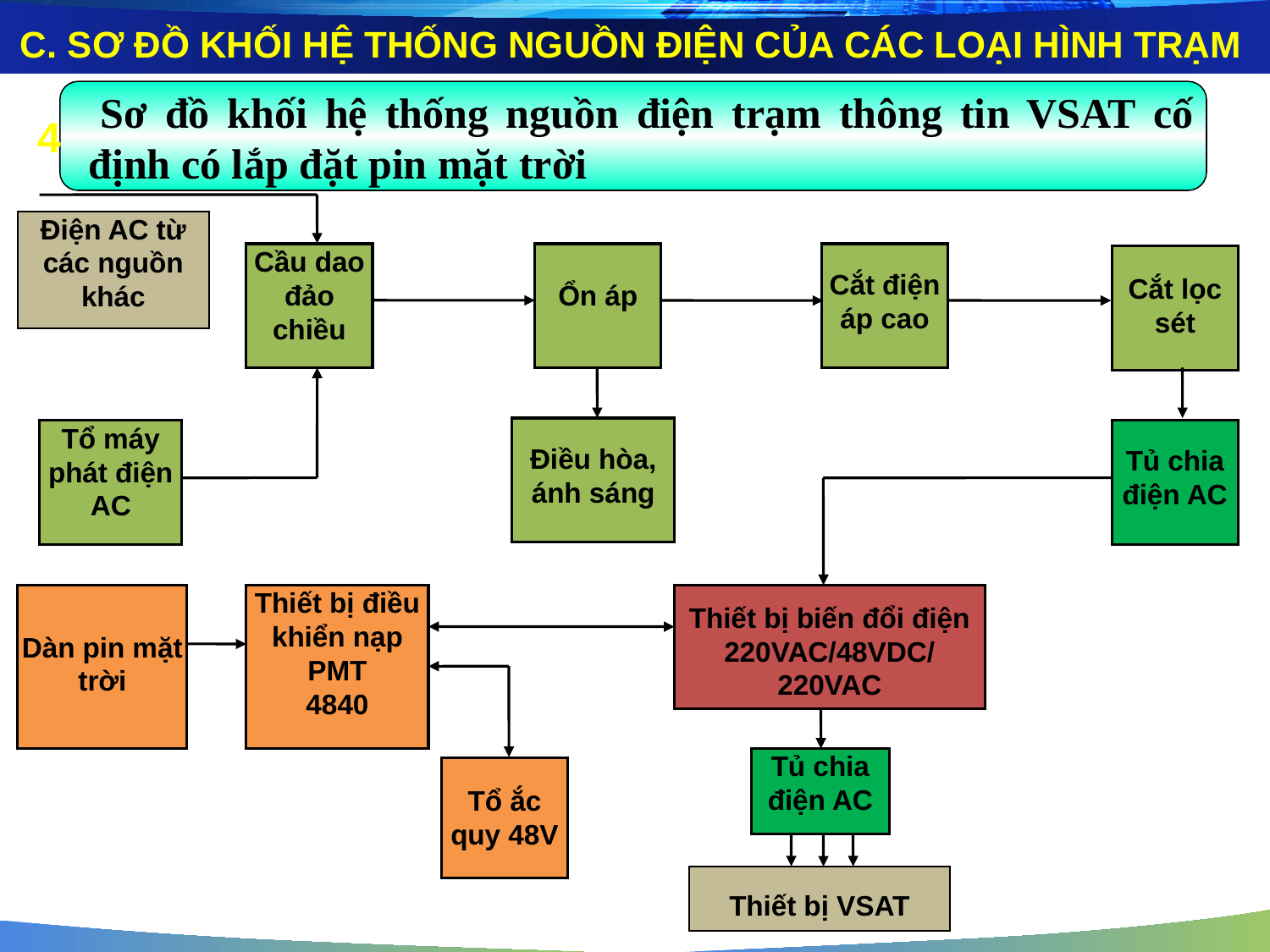

C. SƠ ĐỒ KHỐI HỆ THỐNG NGUỒN ĐIỆN CỦA CÁC LOẠI HÌNH TRẠM

4
Sơ đồ khối hệ thống nguồn điện trạm thông tin VSAT cố định có lắp đặt pin mặt trời

Điện AC từ các nguồn khác
Cầu dao đảo chiều

Ổn áp

Cắt điện áp cao

Cắt lọc sét

Điều hòa, ánh sáng
Tổ máy phát điện AC

Tủ chia điện AC

Dàn pin mặt trời
Thiết bị điều khiển nạp PMT
4840

Thiết bị biến đổi điện 220VAC/48VDC/ 220VAC

Tủ chia điện AC

Tổ ắc quy 48V

Thiết bị VSAT